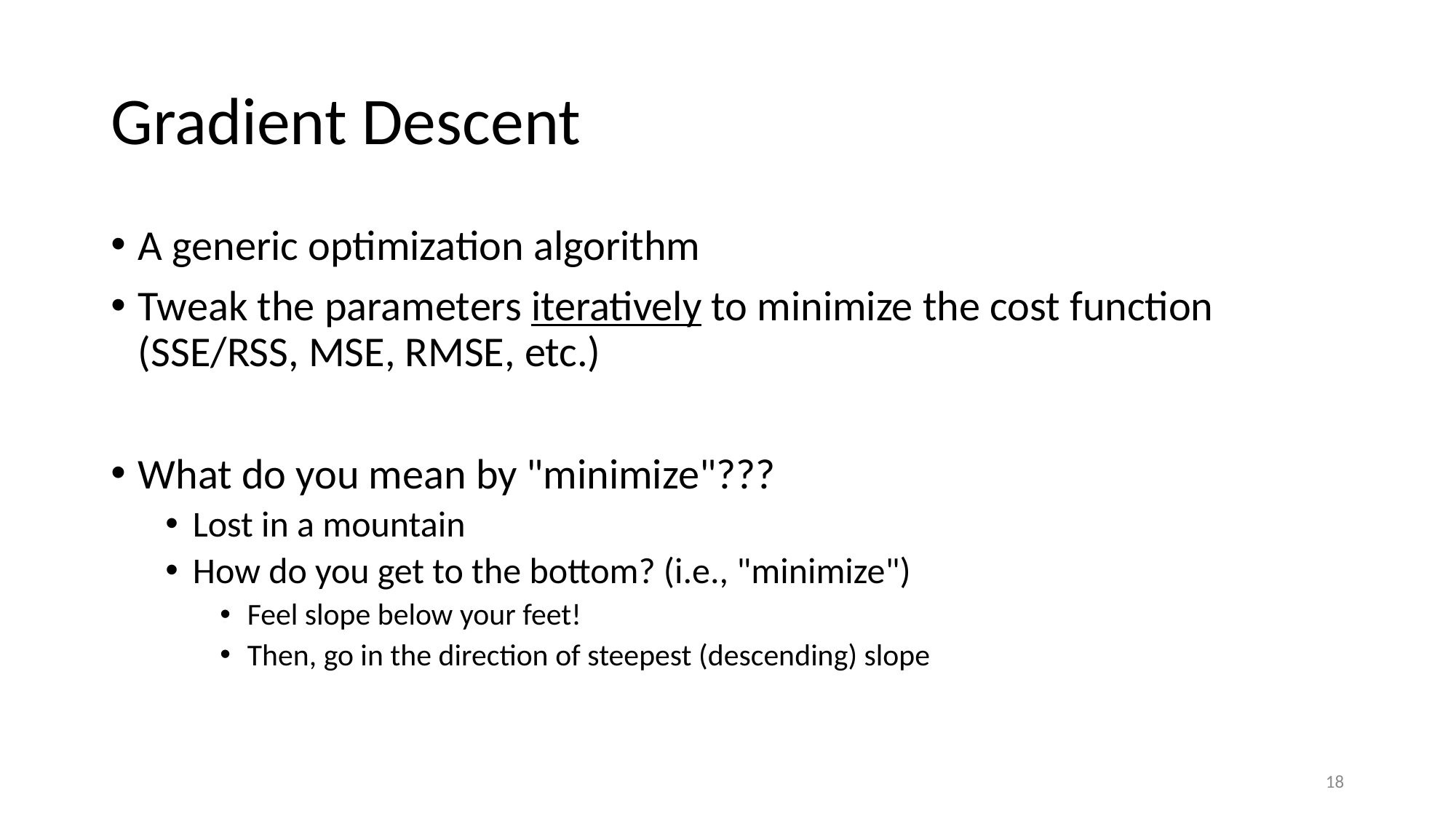

# Gradient Descent
A generic optimization algorithm
Tweak the parameters iteratively to minimize the cost function (SSE/RSS, MSE, RMSE, etc.)

What do you mean by "minimize"???
Lost in a mountain
How do you get to the bottom? (i.e., "minimize")
Feel slope below your feet!
Then, go in the direction of steepest (descending) slope
18